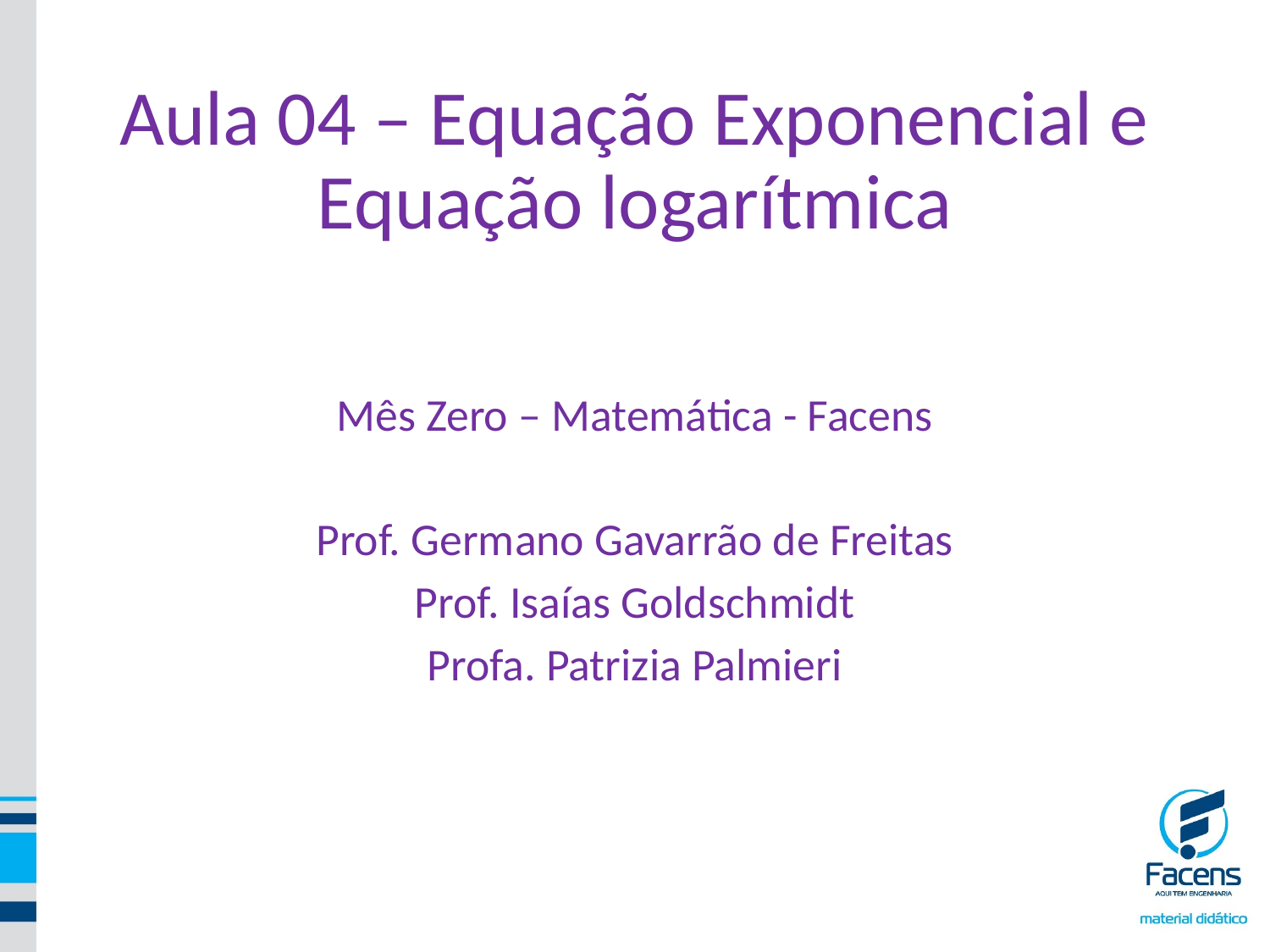

# Aula 04 – Equação Exponencial e Equação logarítmica
Mês Zero – Matemática - Facens

Prof. Germano Gavarrão de Freitas
Prof. Isaías Goldschmidt
Profa. Patrizia Palmieri